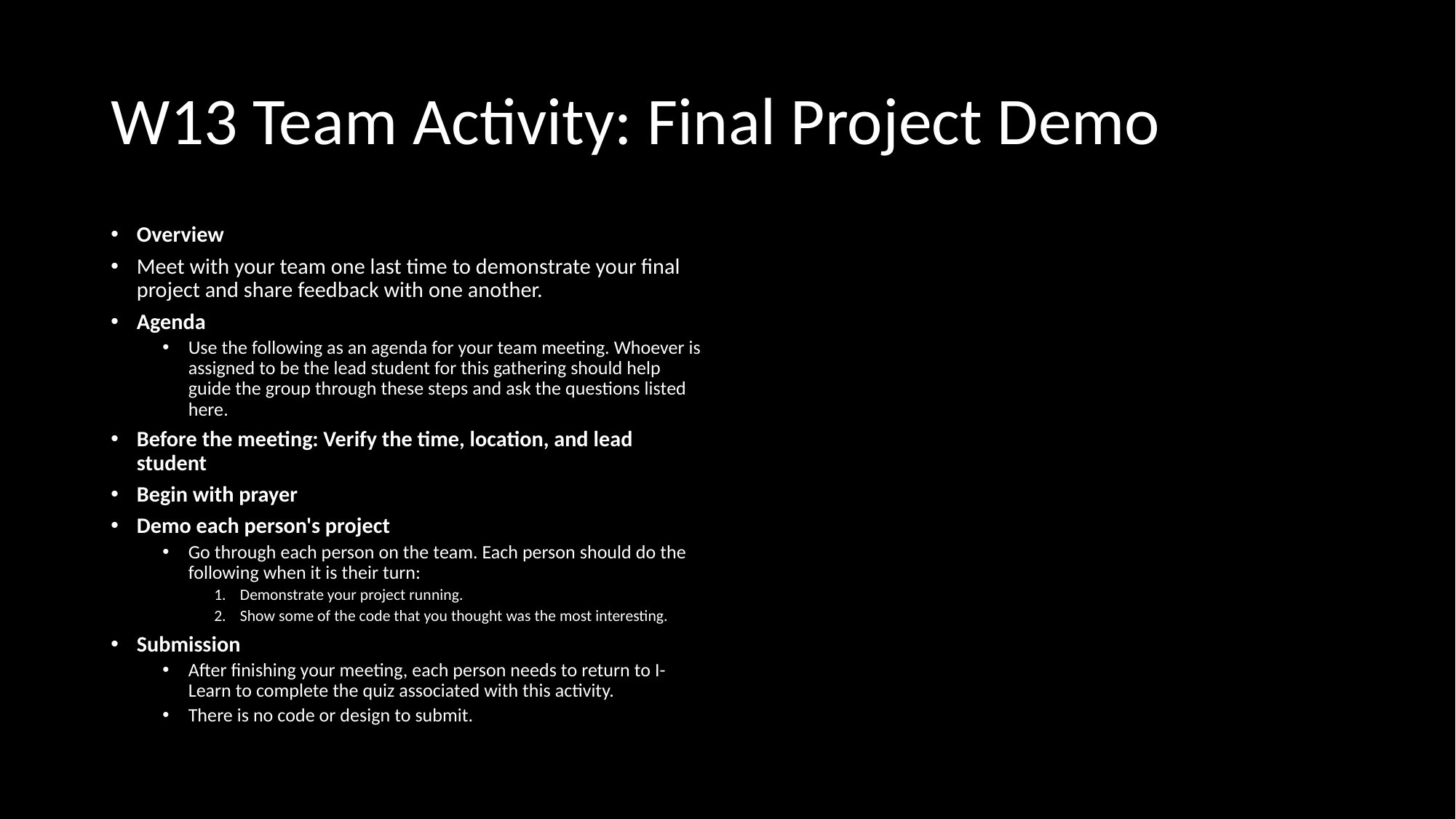

# W13 Team Activity: Final Project Demo
Overview
Meet with your team one last time to demonstrate your final project and share feedback with one another.
Agenda
Use the following as an agenda for your team meeting. Whoever is assigned to be the lead student for this gathering should help guide the group through these steps and ask the questions listed here.
Before the meeting: Verify the time, location, and lead student
Begin with prayer
Demo each person's project
Go through each person on the team. Each person should do the following when it is their turn:
Demonstrate your project running.
Show some of the code that you thought was the most interesting.
Submission
After finishing your meeting, each person needs to return to I-Learn to complete the quiz associated with this activity.
There is no code or design to submit.